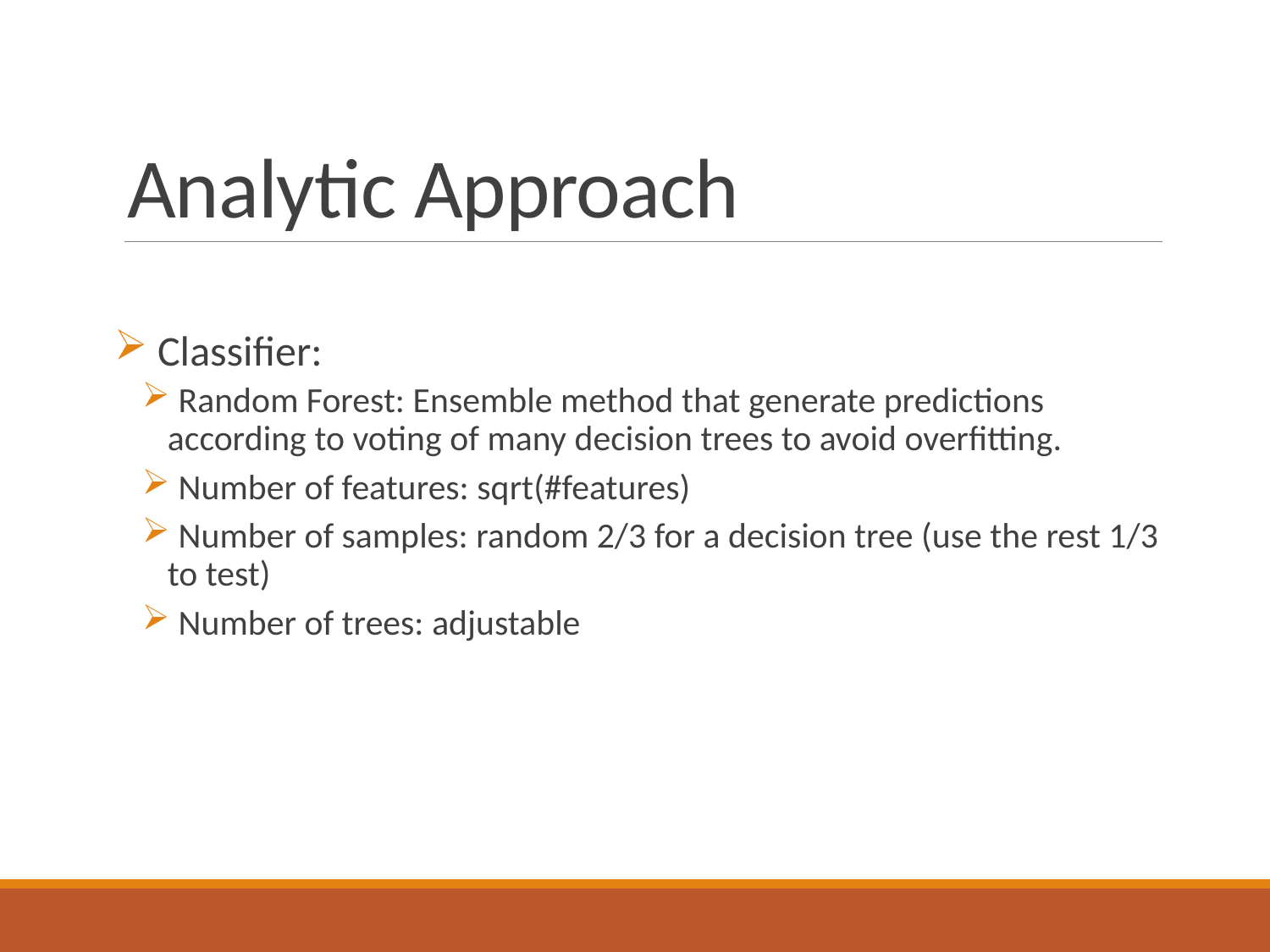

# Analytic Approach

 Classifier:
 Random Forest: Ensemble method that generate predictions according to voting of many decision trees to avoid overfitting.
 Number of features: sqrt(#features)
 Number of samples: random 2/3 for a decision tree (use the rest 1/3 to test)
 Number of trees: adjustable